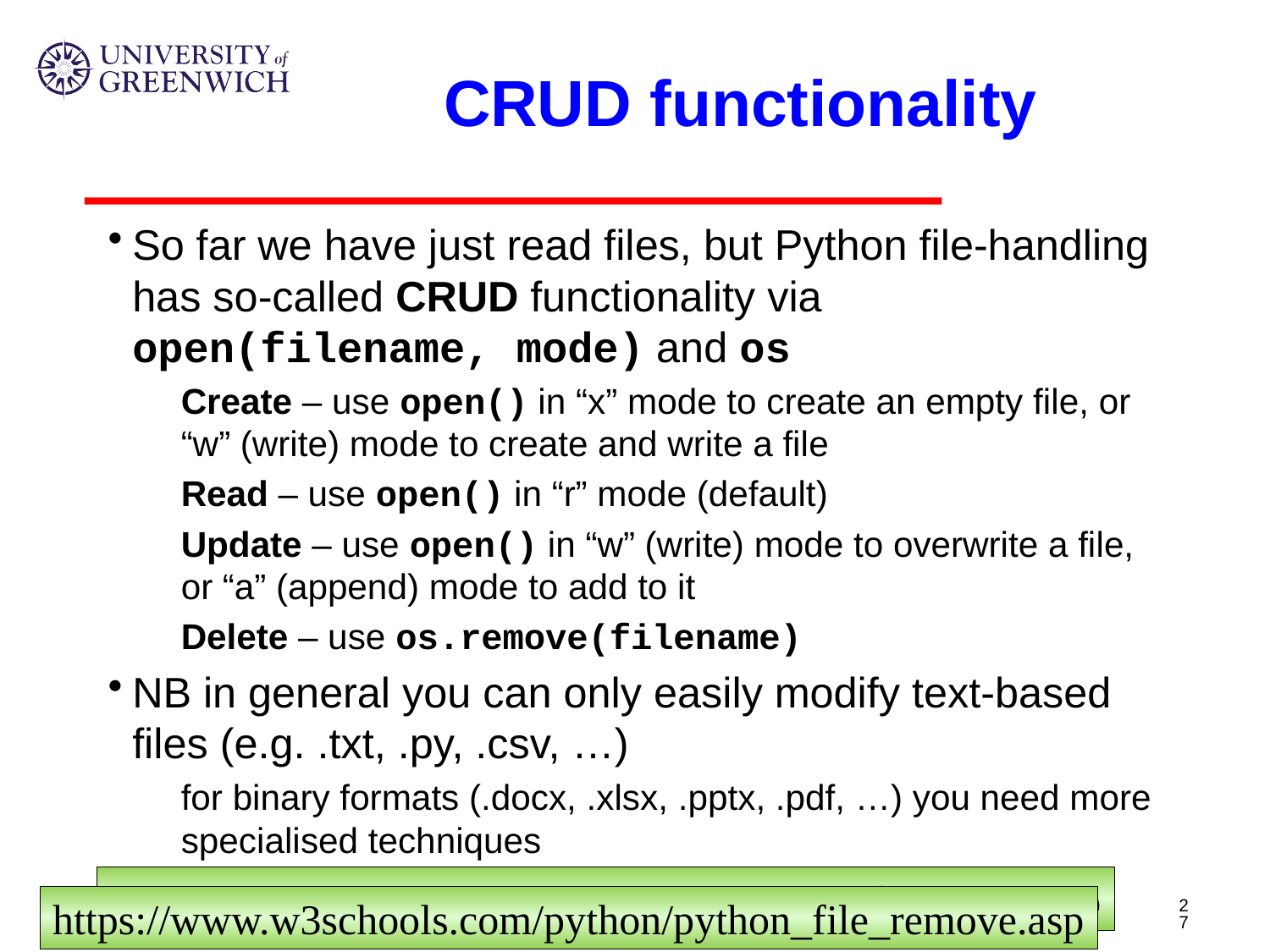

# CRUD functionality
So far we have just read files, but Python file-handling has so-called CRUD functionality via open(filename, mode) and os
Create – use open() in “x” mode to create an empty file, or “w” (write) mode to create and write a file
Read – use open() in “r” mode (default)
Update – use open() in “w” (write) mode to overwrite a file, or “a” (append) mode to add to it
Delete – use os.remove(filename)
NB in general you can only easily modify text-based files (e.g. .txt, .py, .csv, …)
for binary formats (.docx, .xlsx, .pptx, .pdf, …) you need more specialised techniques

https://www.w3schools.com/python/python_file_write.asp
27
https://www.w3schools.com/python/python_file_remove.asp